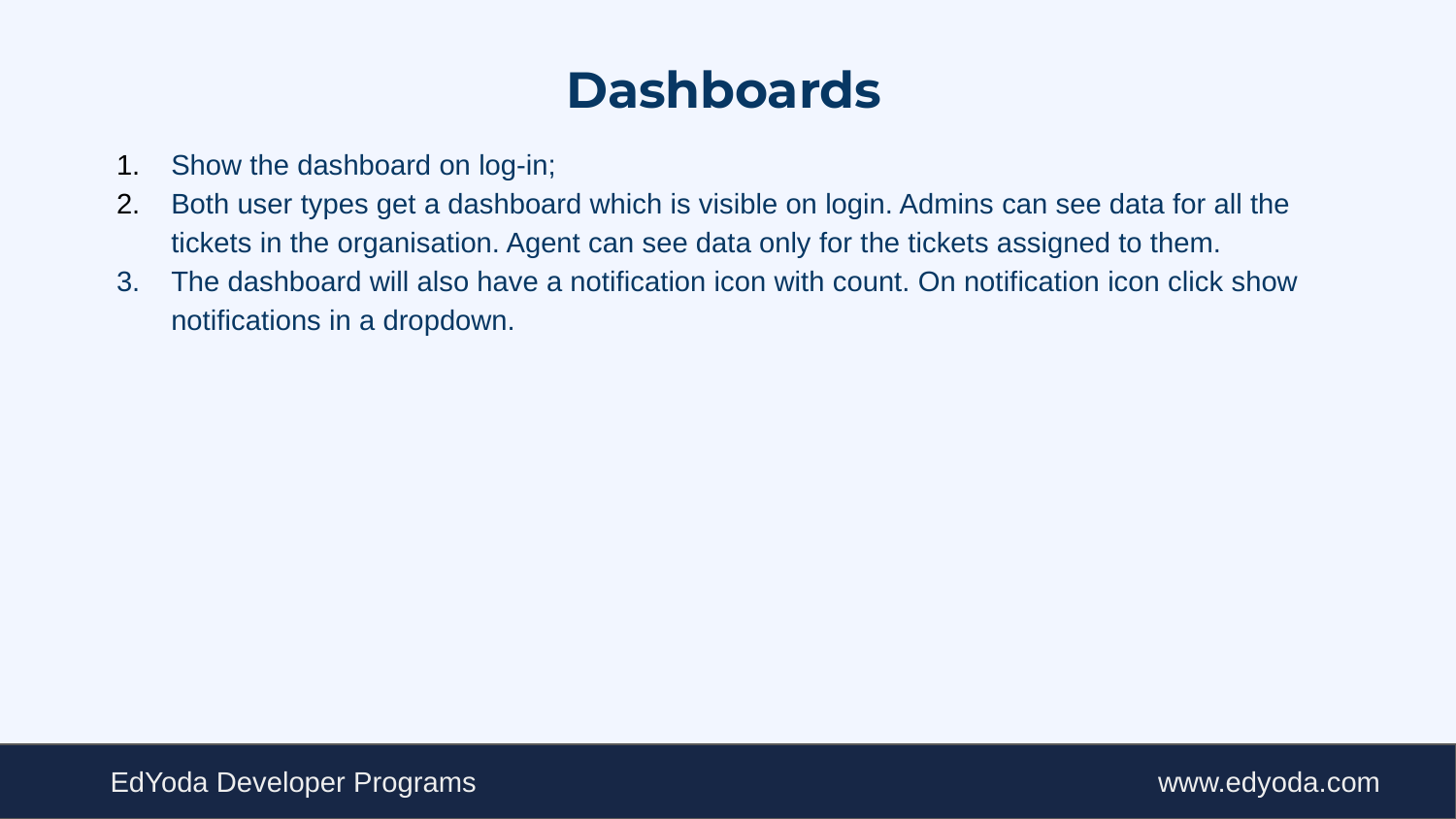

# Dashboards
Show the dashboard on log-in;
Both user types get a dashboard which is visible on login. Admins can see data for all the tickets in the organisation. Agent can see data only for the tickets assigned to them.
The dashboard will also have a notification icon with count. On notification icon click show notifications in a dropdown.

www.edyoda.com
EdYoda Developer Programs